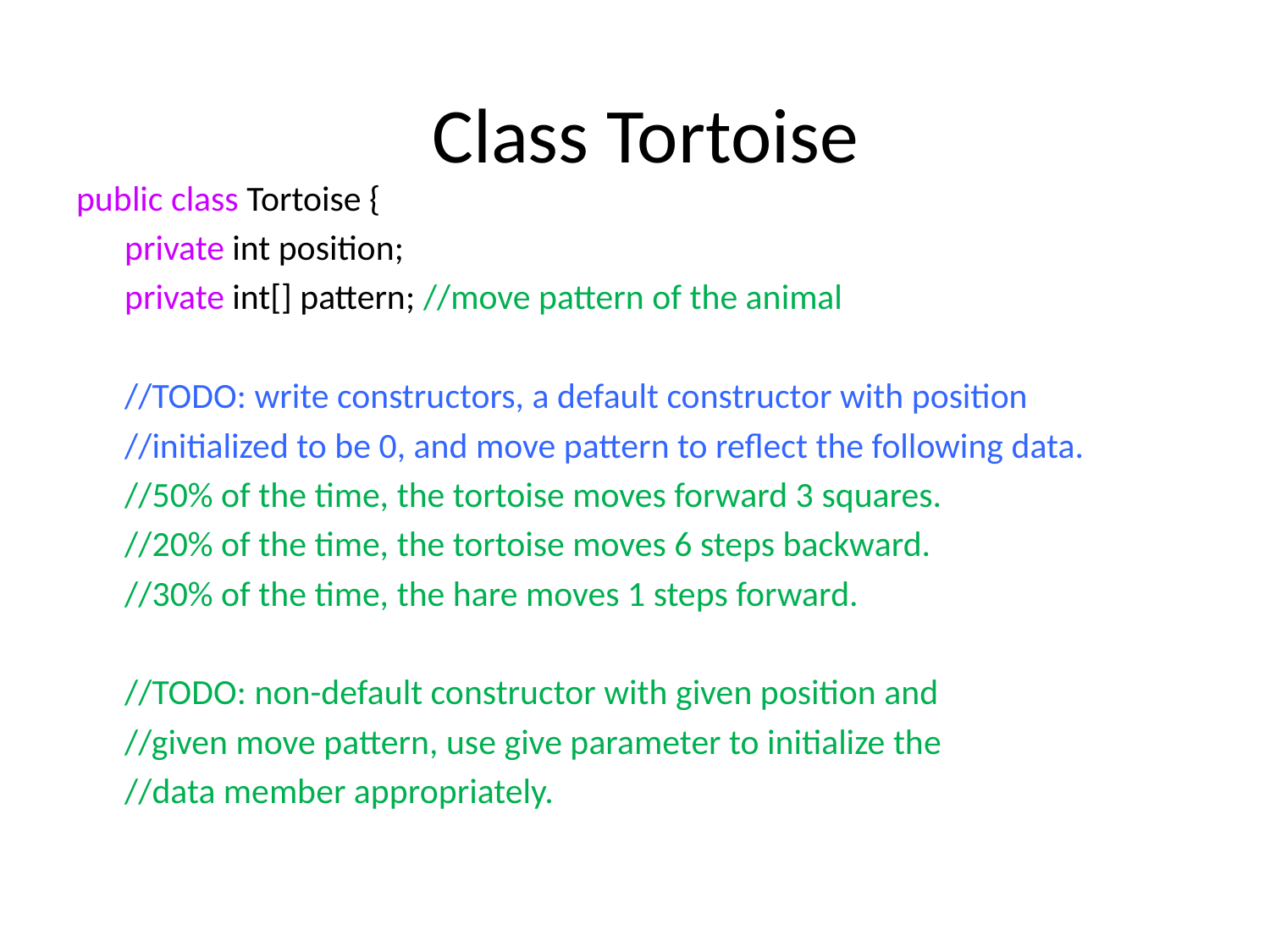

# Class Tortoise
public class Tortoise {
      private int position;
      private int[] pattern; //move pattern of the animal

      //TODO: write constructors, a default constructor with position
      //initialized to be 0, and move pattern to reflect the following data.
      //50% of the time, the tortoise moves forward 3 squares.
      //20% of the time, the tortoise moves 6 steps backward.
      //30% of the time, the hare moves 1 steps forward.

      //TODO: non-default constructor with given position and
      //given move pattern, use give parameter to initialize the
      //data member appropriately.